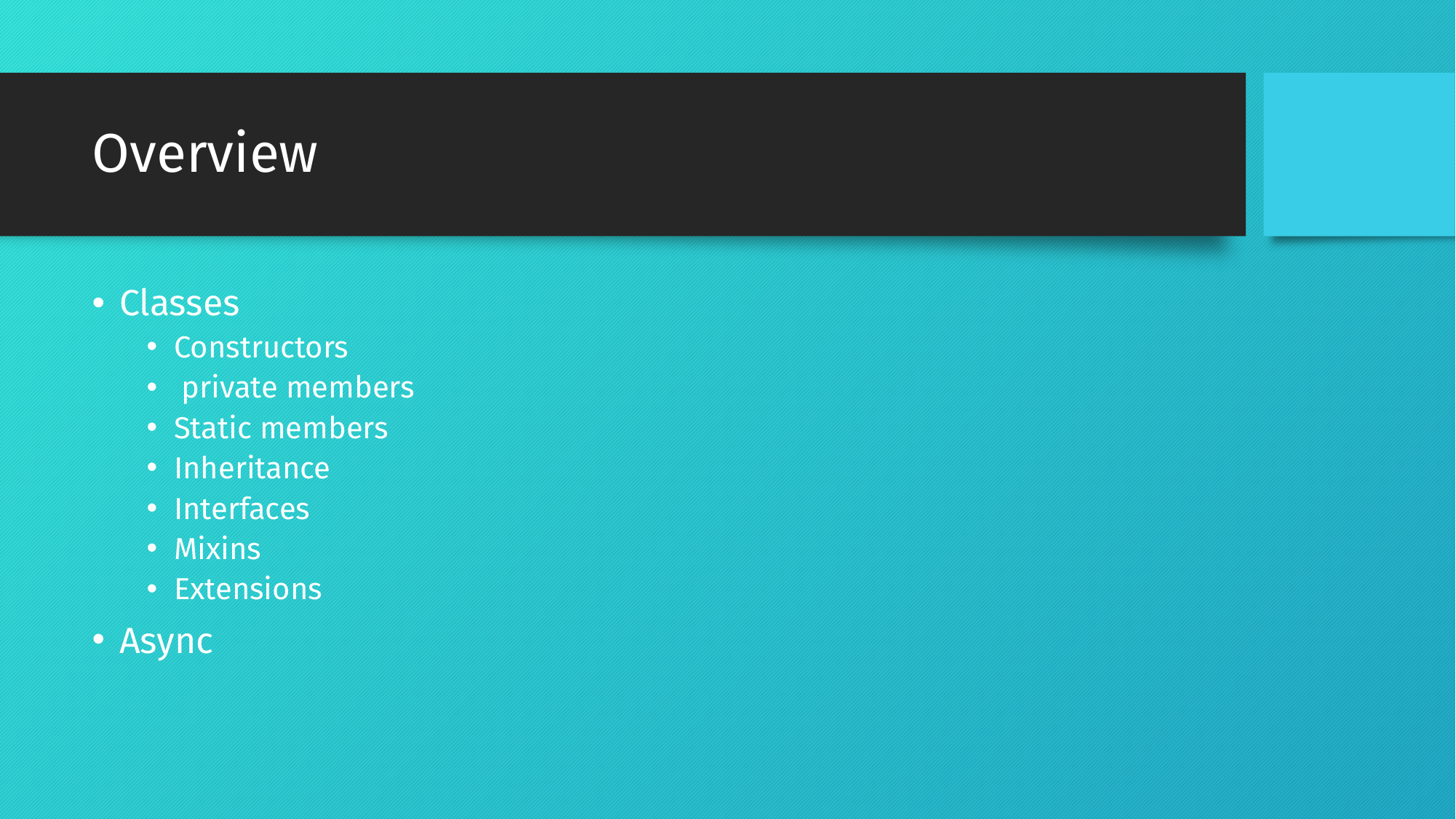

# Overview
Classes
Constructors
 private members
Static members
Inheritance
Interfaces
Mixins
Extensions
Async